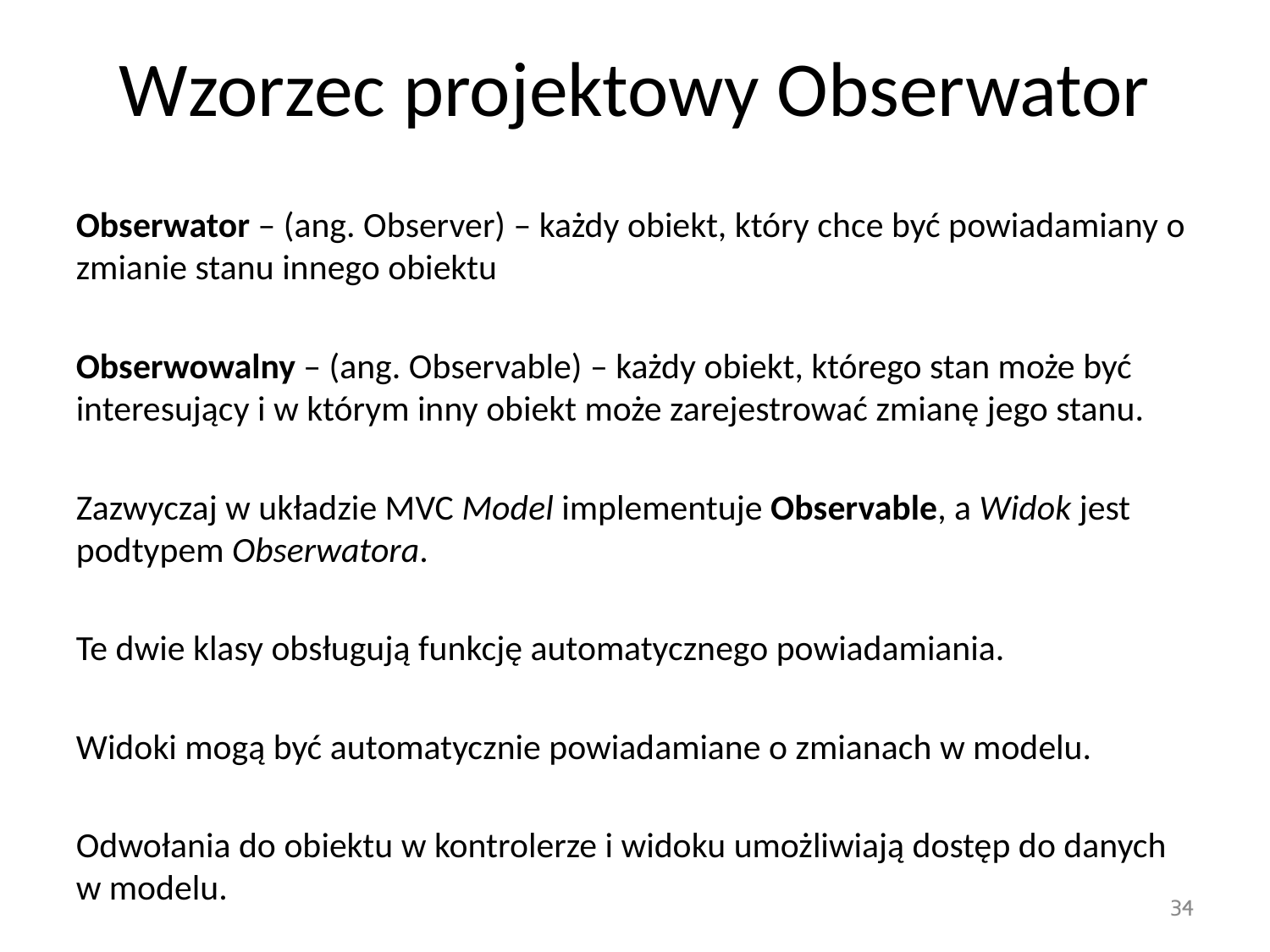

# Wzorzec projektowy Obserwator
Obserwator – (ang. Observer) – każdy obiekt, który chce być powiadamiany o zmianie stanu innego obiektu
Obserwowalny – (ang. Observable) – każdy obiekt, którego stan może być interesujący i w którym inny obiekt może zarejestrować zmianę jego stanu.
Zazwyczaj w układzie MVC Model implementuje Observable, a Widok jest podtypem Obserwatora.
Te dwie klasy obsługują funkcję automatycznego powiadamiania.
Widoki mogą być automatycznie powiadamiane o zmianach w modelu.
Odwołania do obiektu w kontrolerze i widoku umożliwiają dostęp do danych w modelu.
34